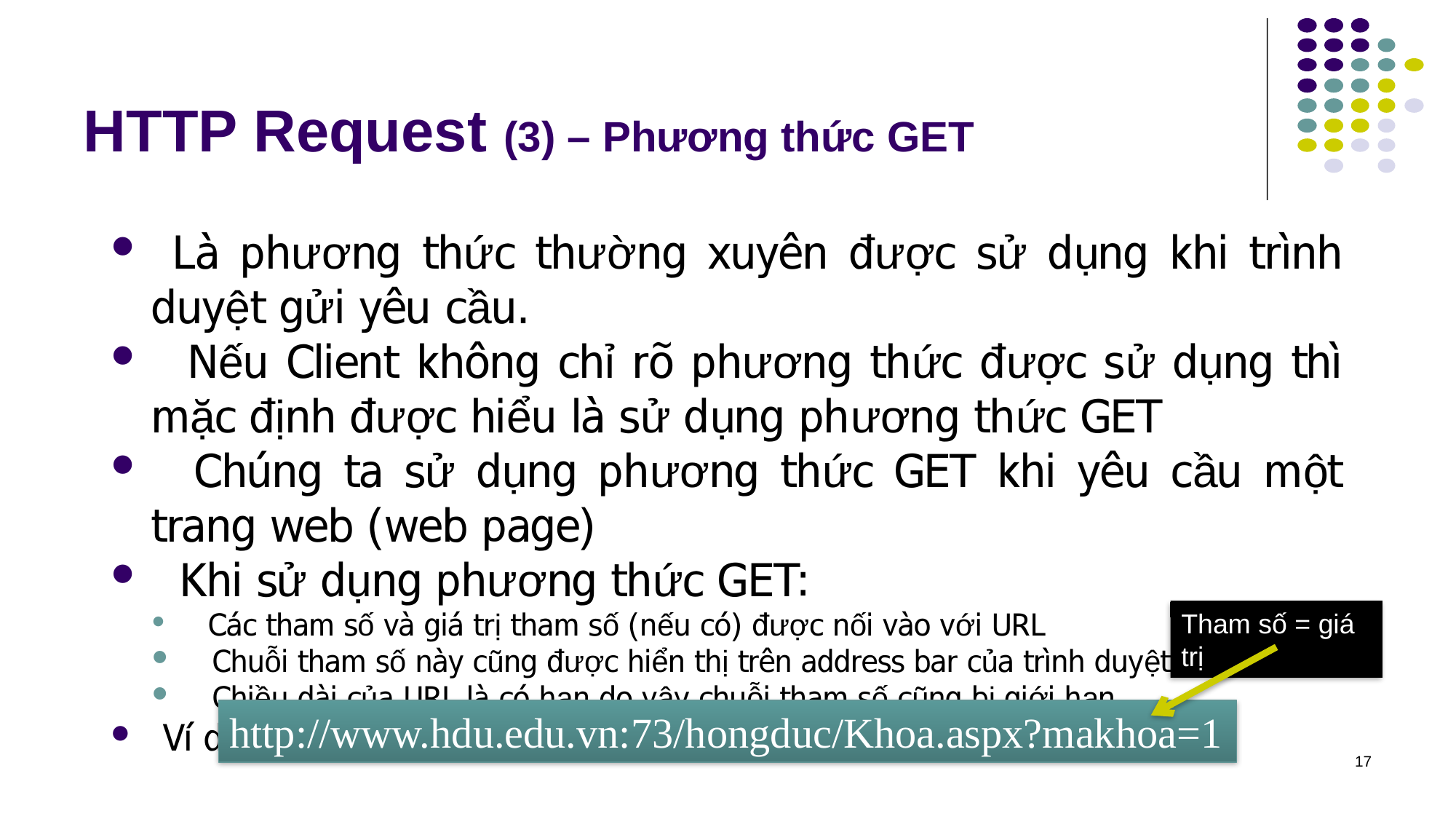

# HTTP Request (3) – Phương thức GET
 Là phương thức thường xuyên được sử dụng khi trình duyệt gửi yêu cầu.
  Nếu Client không chỉ rõ phương thức được sử dụng thì mặc định được hiểu là sử dụng phương thức GET
  Chúng ta sử dụng phương thức GET khi yêu cầu một trang web (web page)
  Khi sử dụng phương thức GET:
  Các tham số và giá trị tham số (nếu có) được nối vào với URL
  Chuỗi tham số này cũng được hiển thị trên address bar của trình duyệt
  Chiều dài của URL là có hạn do vậy chuỗi tham số cũng bị giới hạn.
 Ví dụ:
Tham số = giá trị
http://www.hdu.edu.vn:73/hongduc/Khoa.aspx?makhoa=1
17